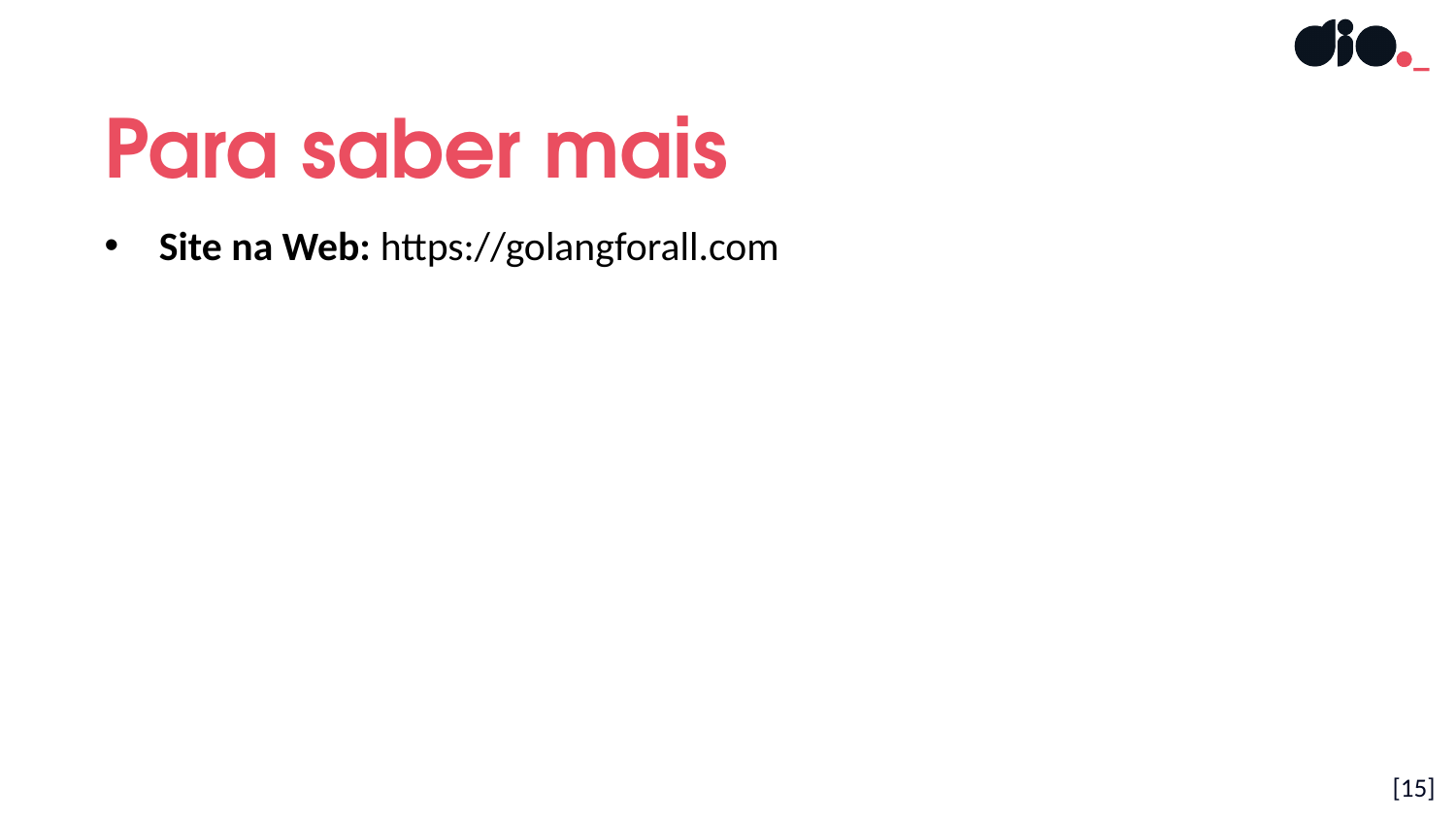

Para saber mais
Site na Web: https://golangforall.com

[15]